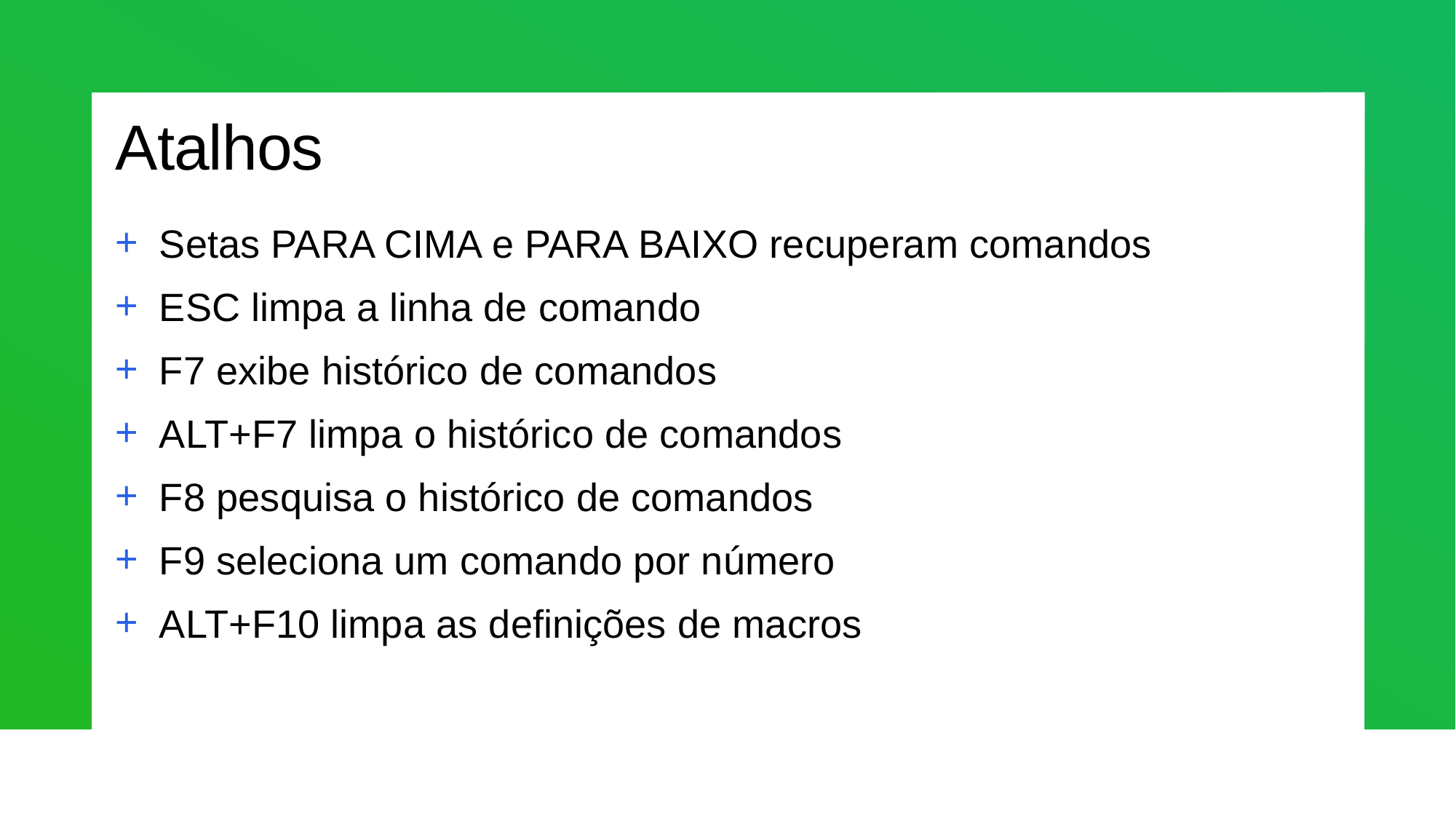

# Atalhos
Setas PARA CIMA e PARA BAIXO recuperam comandos
ESC limpa a linha de comando
F7 exibe histórico de comandos
ALT+F7 limpa o histórico de comandos
F8 pesquisa o histórico de comandos
F9 seleciona um comando por número
ALT+F10 limpa as definições de macros